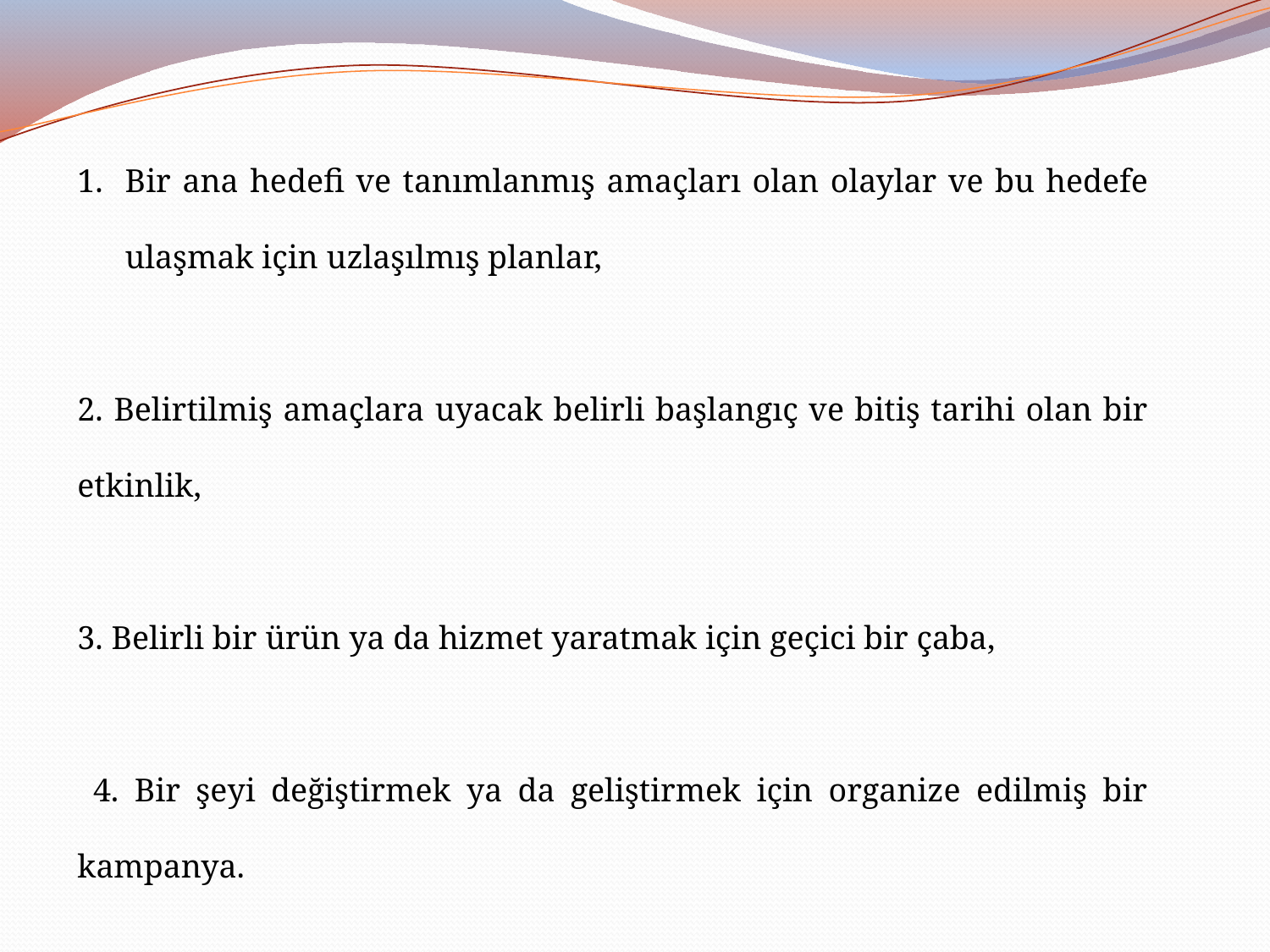

Bir ana hedefi ve tanımlanmış amaçları olan olaylar ve bu hedefe ulaşmak için uzlaşılmış planlar,

2. Belirtilmiş amaçlara uyacak belirli başlangıç ve bitiş tarihi olan bir etkinlik,

3. Belirli bir ürün ya da hizmet yaratmak için geçici bir çaba,

 4. Bir şeyi değiştirmek ya da geliştirmek için organize edilmiş bir kampanya.